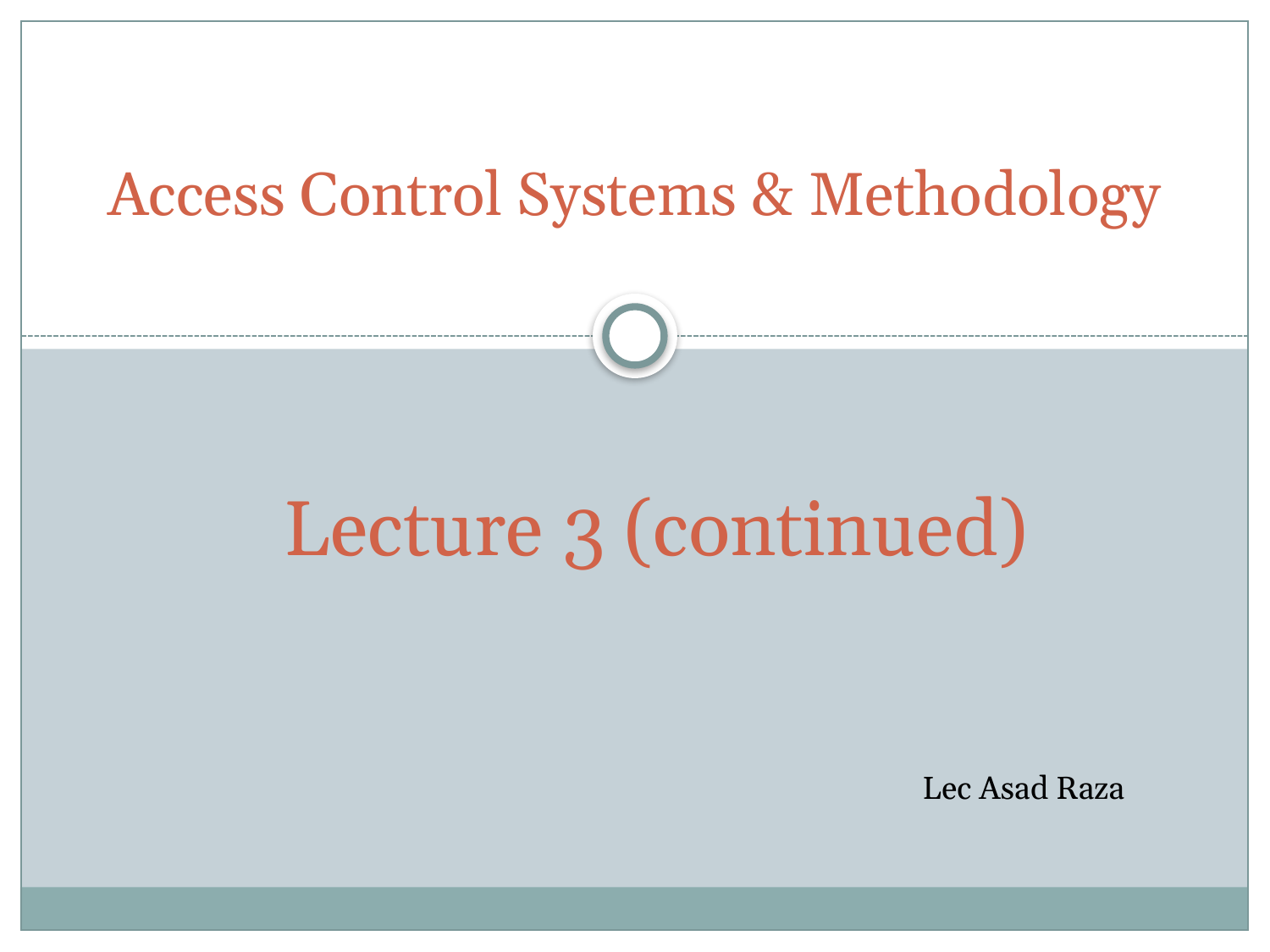

# Access Control Systems & Methodology
Lecture 3 (continued)
Lec Asad Raza